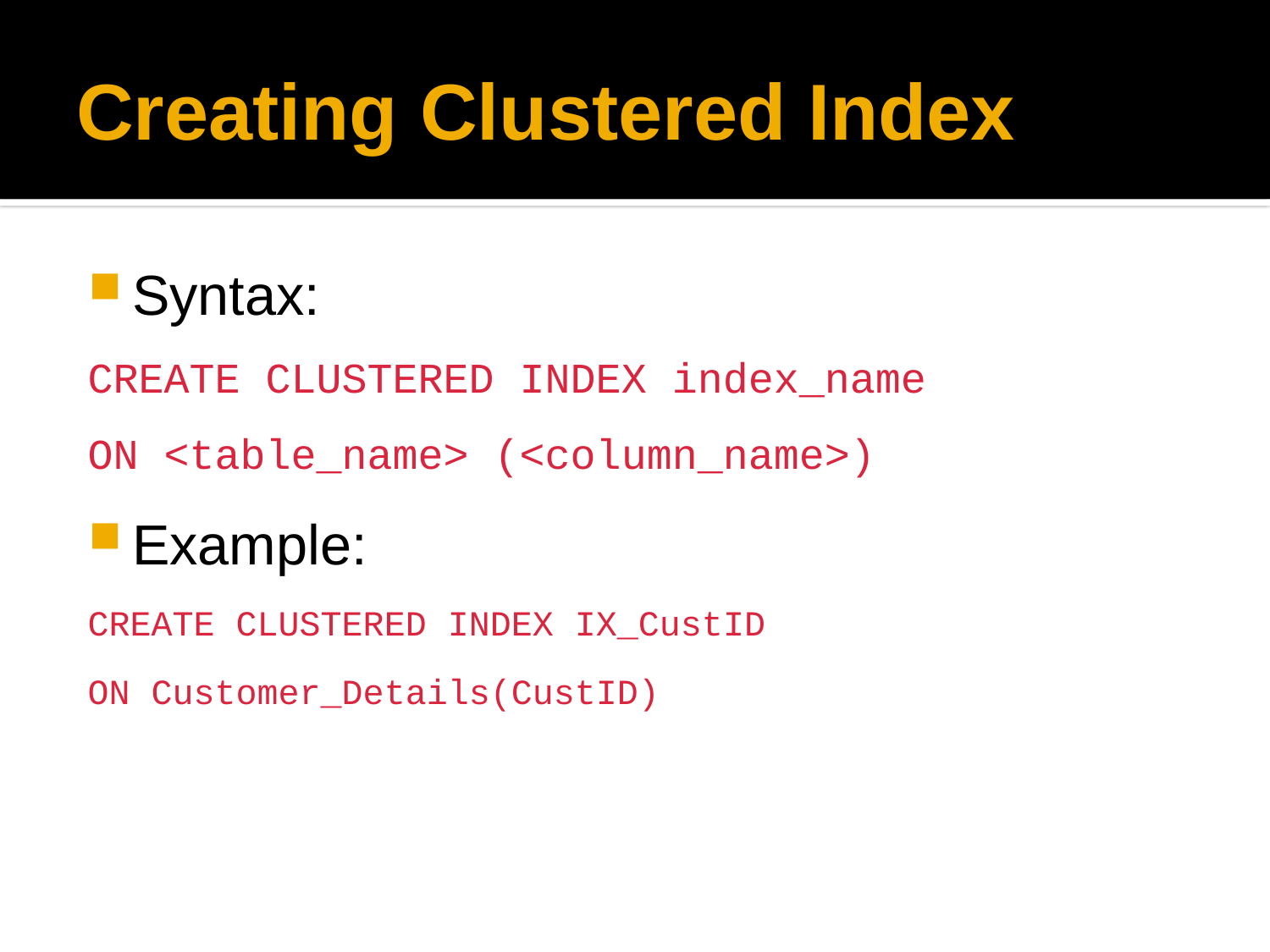

# Creating Clustered Index
Syntax:
CREATE CLUSTERED INDEX index_name
ON <table_name> (<column_name>)
Example:
CREATE CLUSTERED INDEX IX_CustID
ON Customer_Details(CustID)